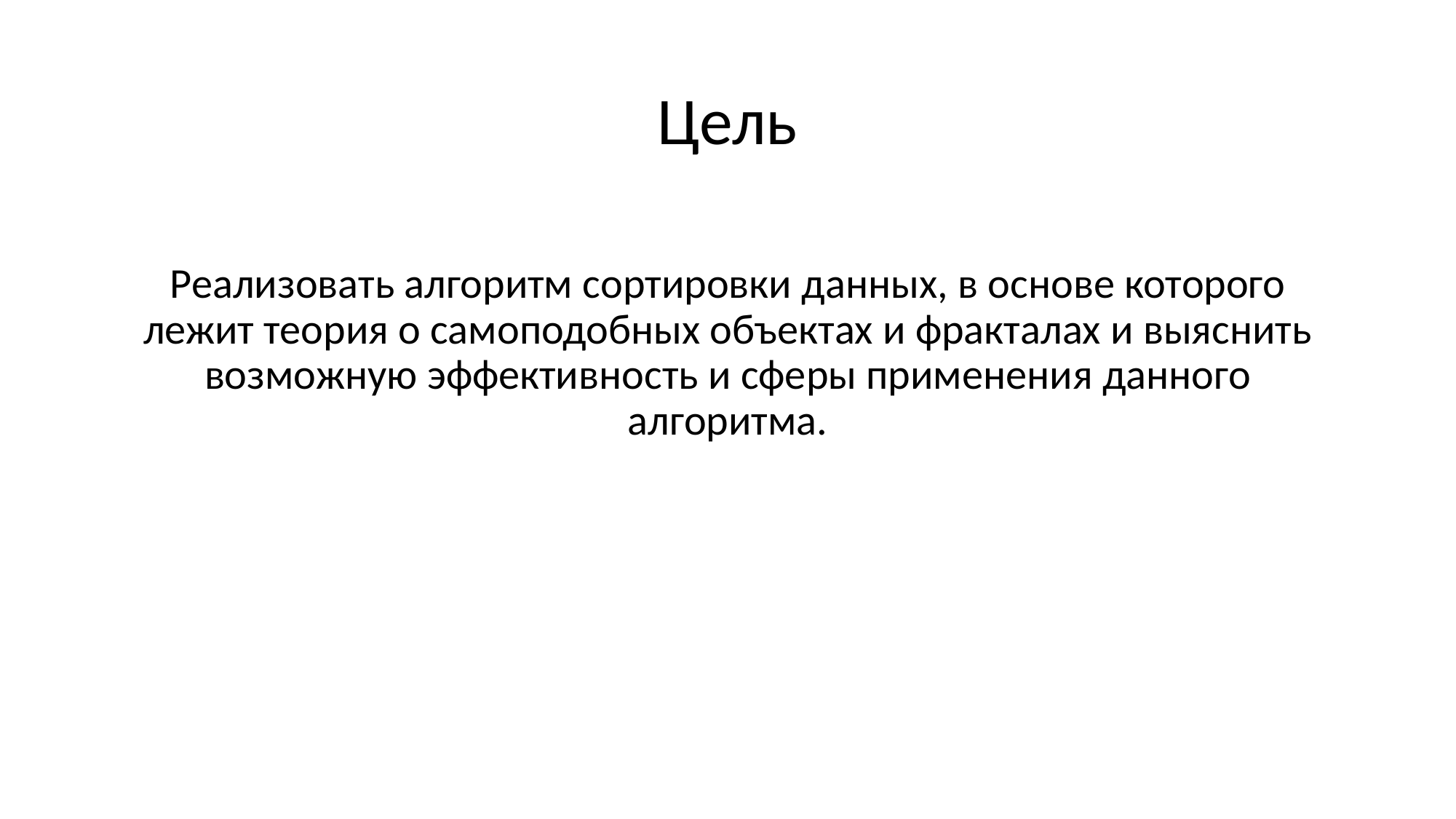

# Цель
Реализовать алгоритм сортировки данных, в основе которого лежит теория о самоподобных объектах и фракталах и выяснить возможную эффективность и сферы применения данного алгоритма.